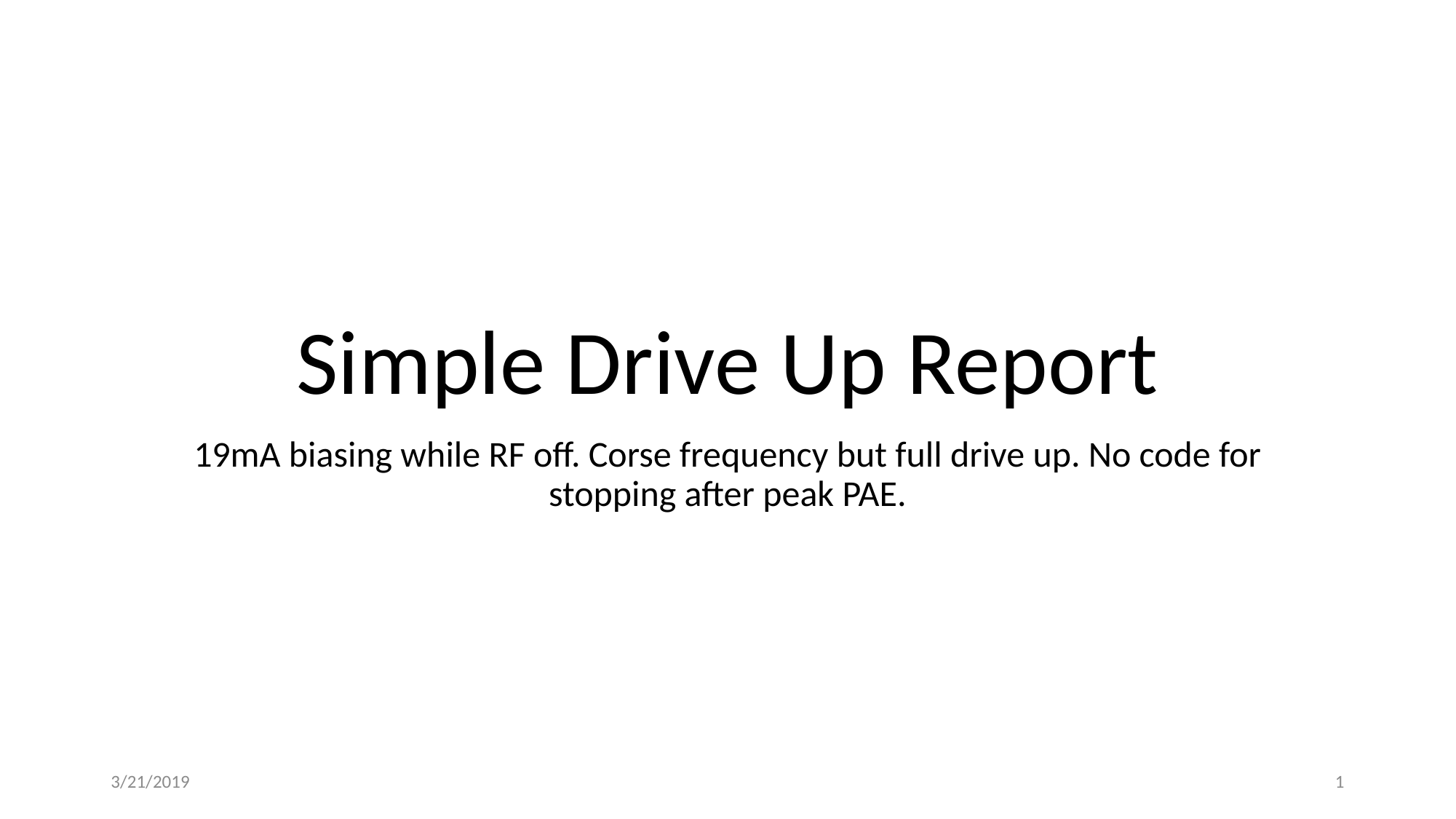

# Simple Drive Up Report
19mA biasing while RF off. Corse frequency but full drive up. No code for stopping after peak PAE.
3/21/2019

1